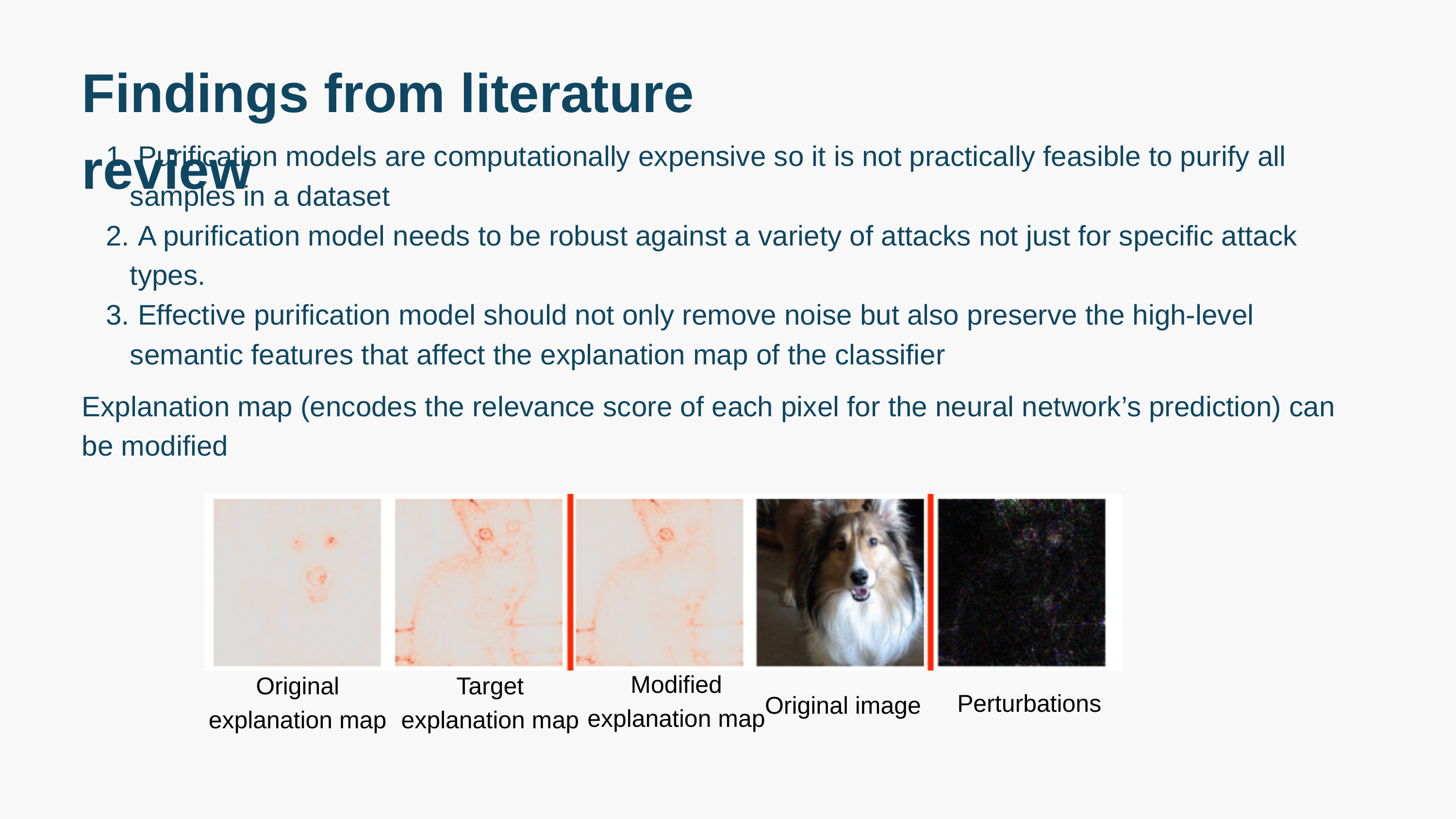

Findings from literature review
 Purification models are computationally expensive so it is not practically feasible to purify all samples in a dataset
 A purification model needs to be robust against a variety of attacks not just for specific attack types.
 Effective purification model should not only remove noise but also preserve the high-level semantic features that affect the explanation map of the classifier
Explanation map (encodes the relevance score of each pixel for the neural network’s prediction) can be modified

Modified explanation map
Original explanation map
Target explanation map
Perturbations
Original image